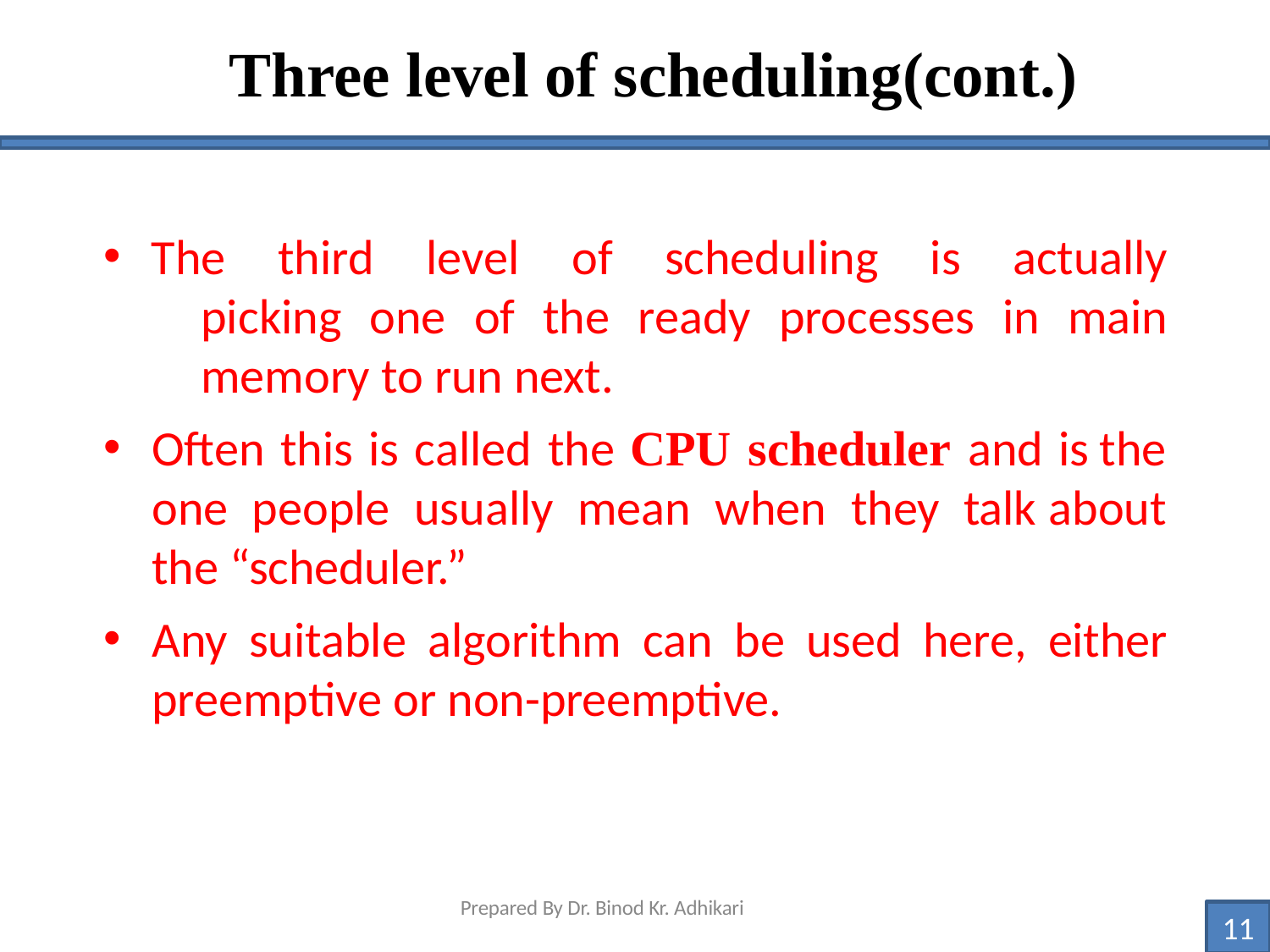

# Three level of scheduling(cont.)
The  third  level  of  scheduling  is  actually 	picking  one  of  the  ready  processes  in  main 	memory to run next.
Often this is called the CPU scheduler and is the one people usually mean when they talk about the “scheduler.”
Any suitable algorithm can be used here, either preemptive or non-preemptive.
Prepared By Dr. Binod Kr. Adhikari